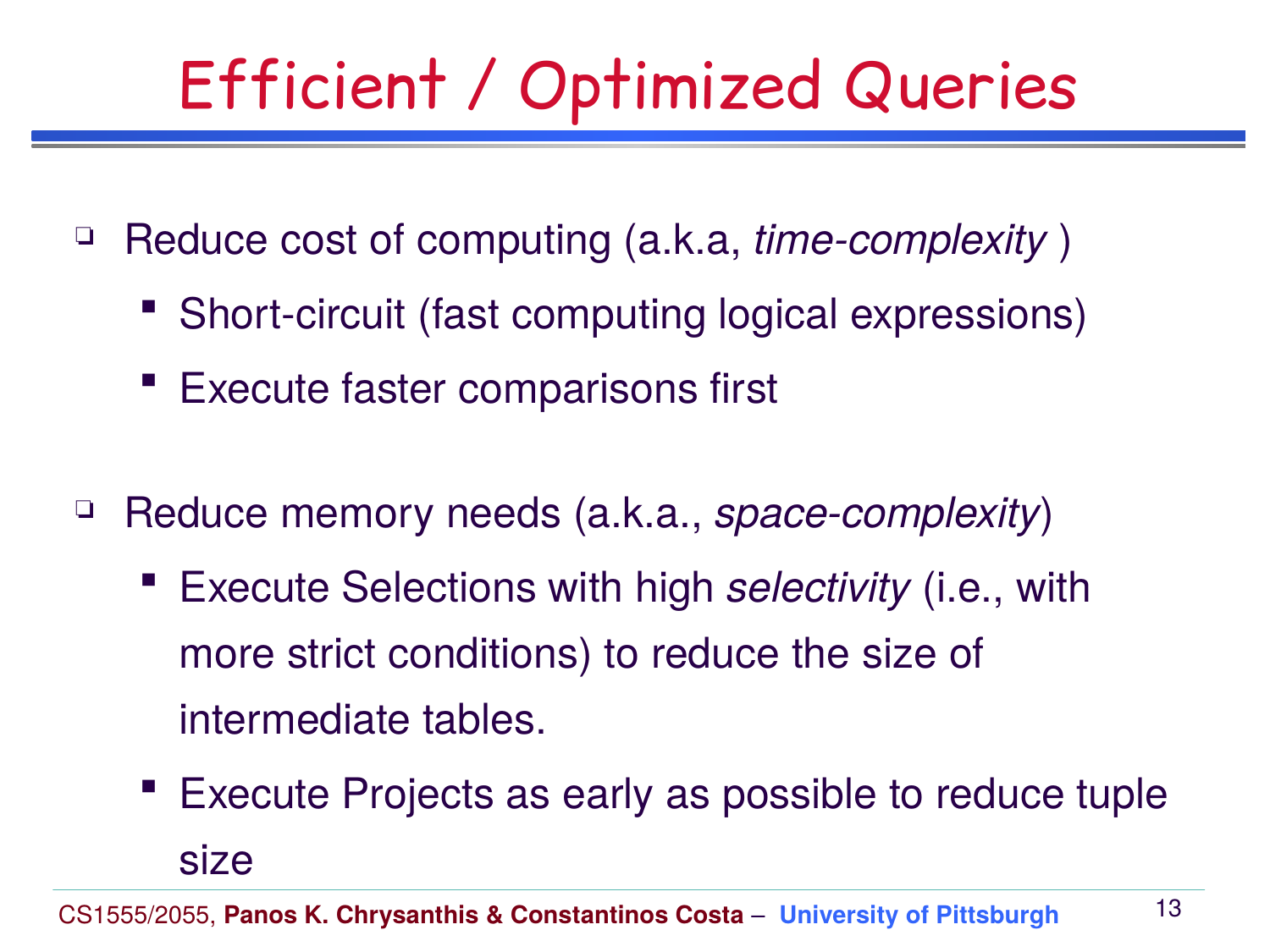

# Efficient / Optimized Queries
Reduce cost of computing (a.k.a, time-complexity )
Short-circuit (fast computing logical expressions)
Execute faster comparisons first

Reduce memory needs (a.k.a., space-complexity)
Execute Selections with high selectivity (i.e., with more strict conditions) to reduce the size of intermediate tables.
Execute Projects as early as possible to reduce tuple size